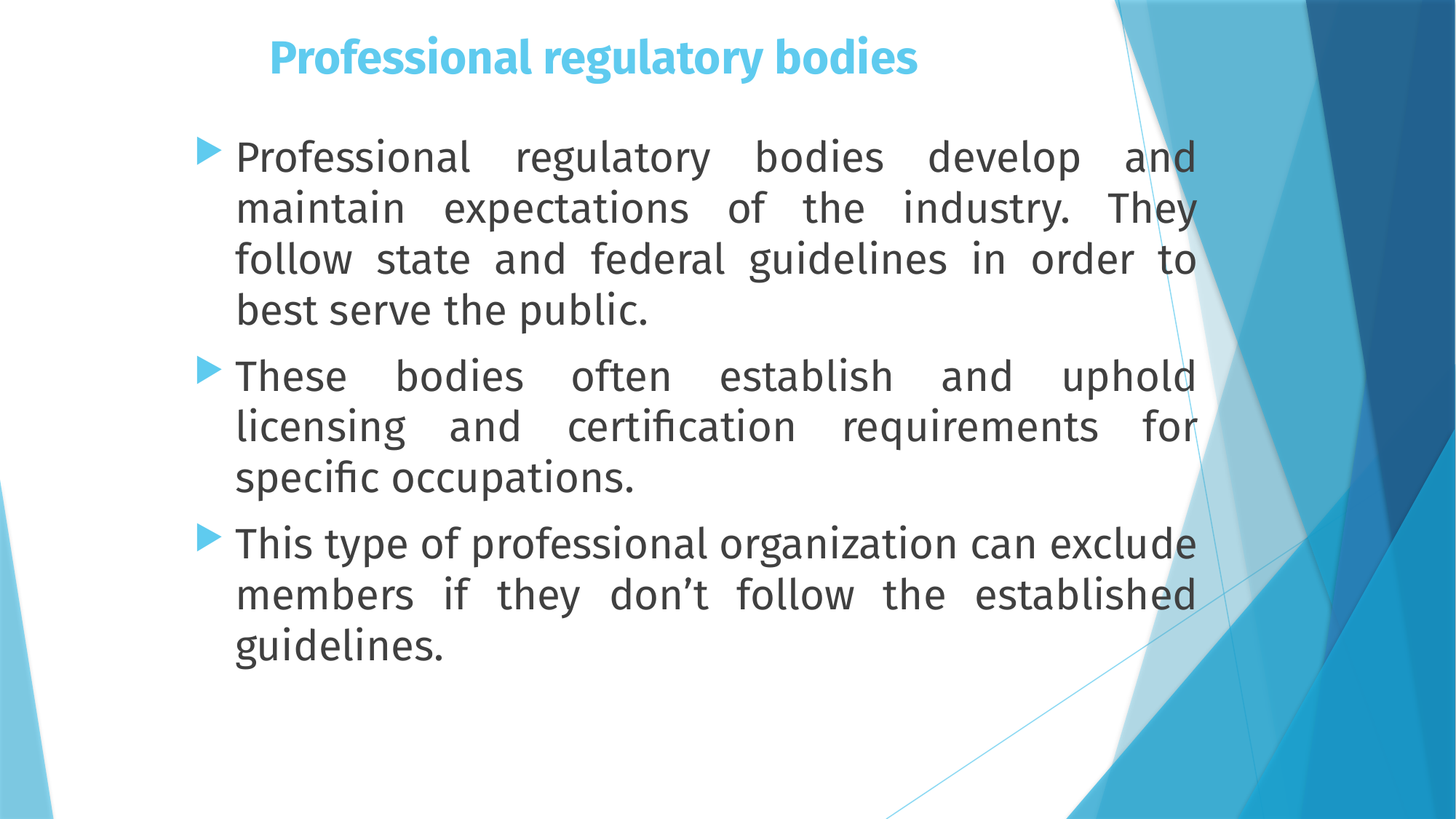

# Professional regulatory bodies
Professional regulatory bodies develop and maintain expectations of the industry. They follow state and federal guidelines in order to best serve the public.
These bodies often establish and uphold licensing and certification requirements for specific occupations.
This type of professional organization can exclude members if they don’t follow the established guidelines.